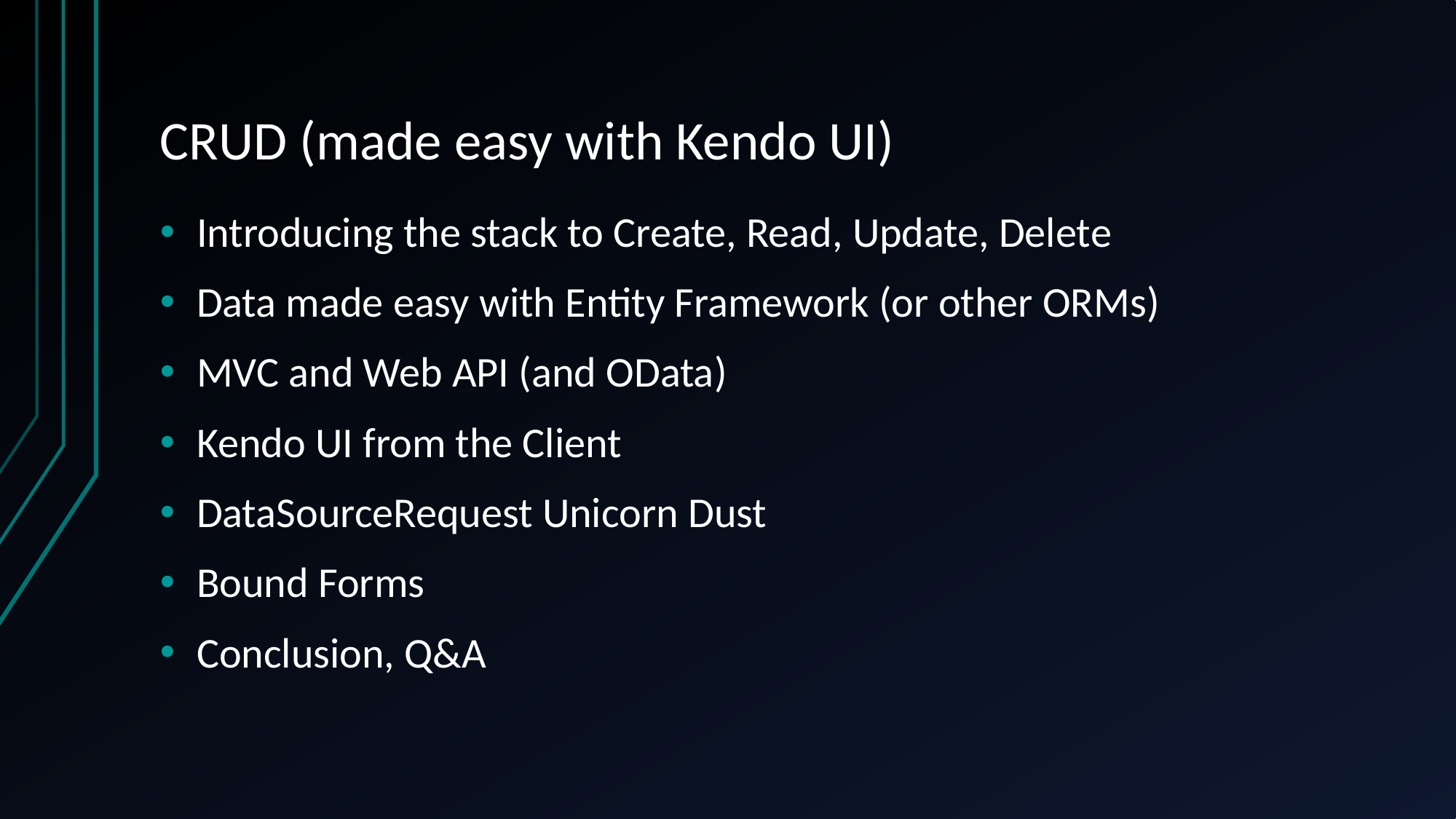

# CRUD (made easy with Kendo UI)
Introducing the stack to Create, Read, Update, Delete
Data made easy with Entity Framework (or other ORMs)
MVC and Web API (and OData)
Kendo UI from the Client
DataSourceRequest Unicorn Dust
Bound Forms
Conclusion, Q&A